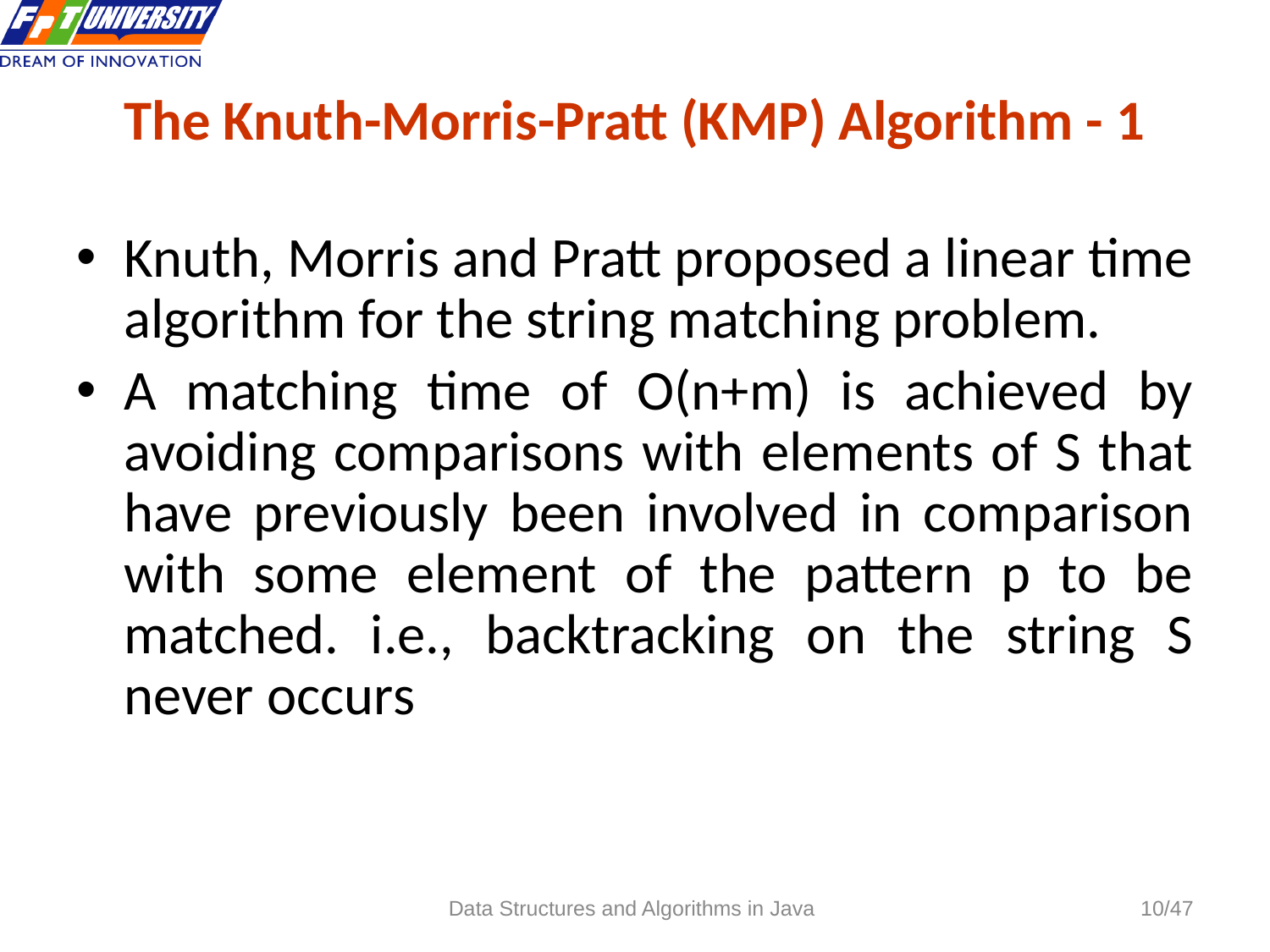

# The Knuth-Morris-Pratt (KMP) Algorithm - 1
Knuth, Morris and Pratt proposed a linear time algorithm for the string matching problem.
A matching time of O(n+m) is achieved by avoiding comparisons with elements of S that have previously been involved in comparison with some element of the pattern p to be matched. i.e., backtracking on the string S never occurs
Data Structures and Algorithms in Java
10/47